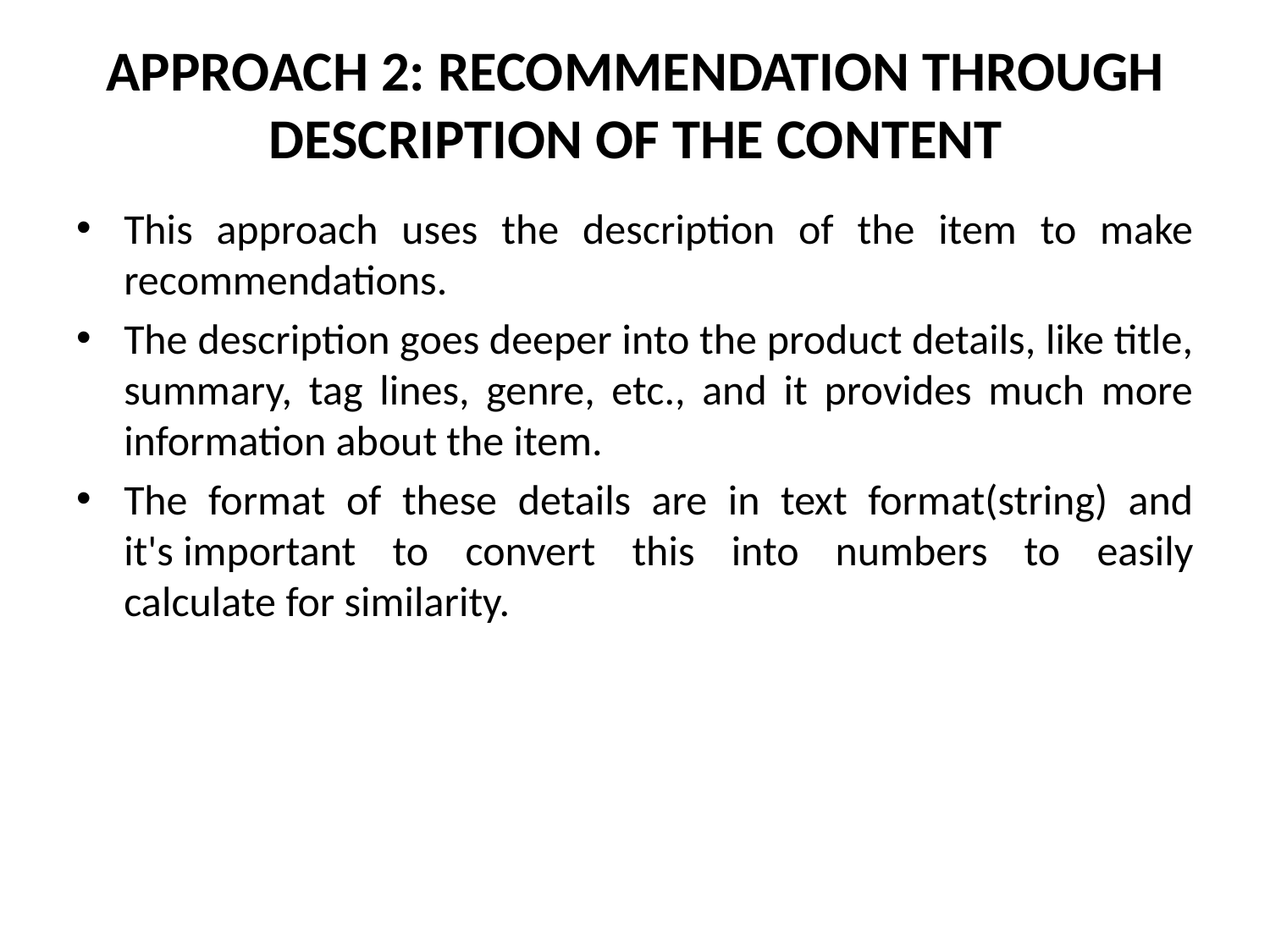

# APPROACH 2: RECOMMENDATION THROUGH DESCRIPTION OF THE CONTENT

This approach uses the description of the item to make recommendations.
The description goes deeper into the product details, like title, summary, tag lines, genre, etc., and it provides much more information about the item.
The format of these details are in text format(string) and it's important to convert this into numbers to easily calculate for similarity.